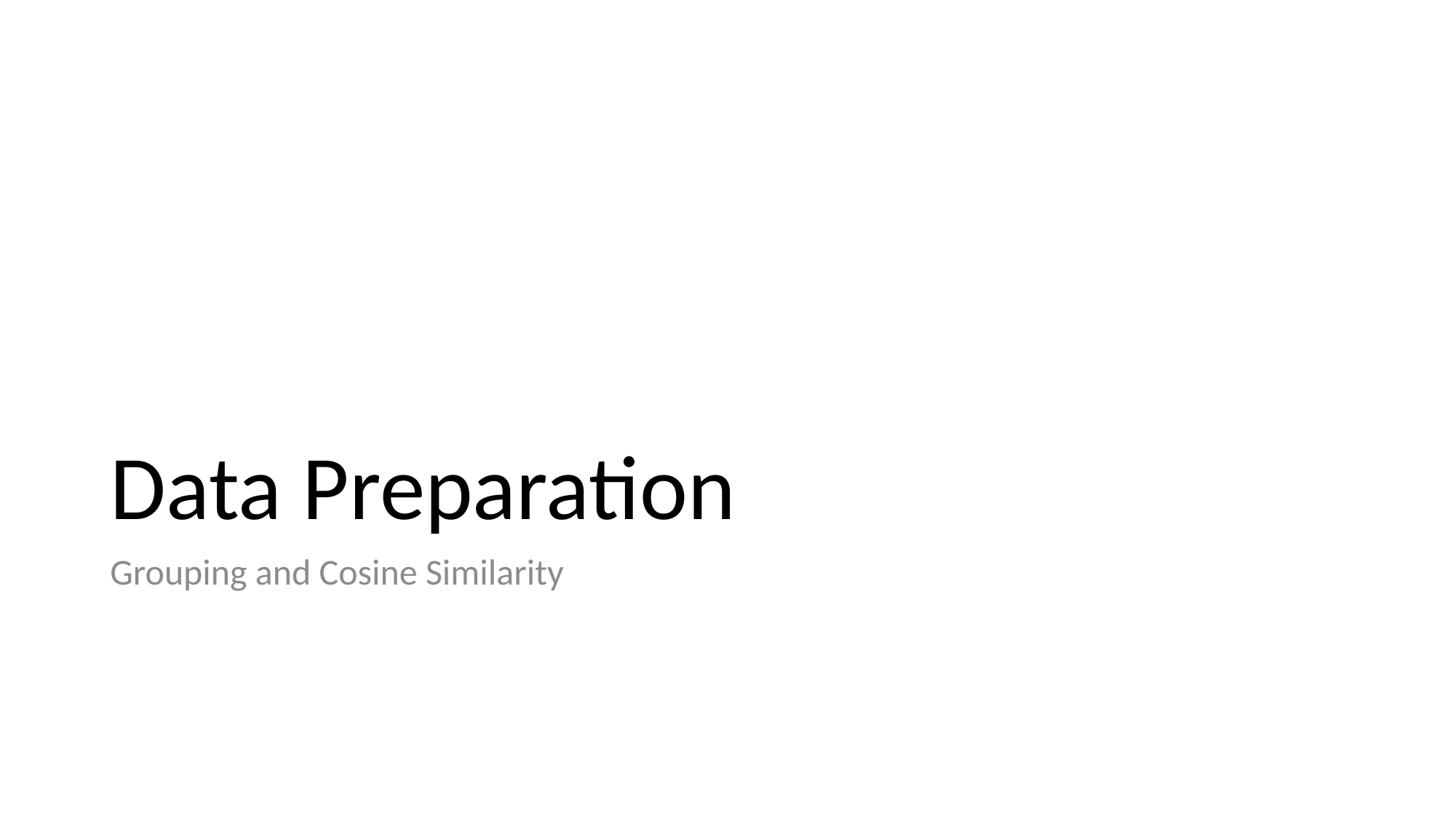

# Data Preparation
Grouping and Cosine Similarity